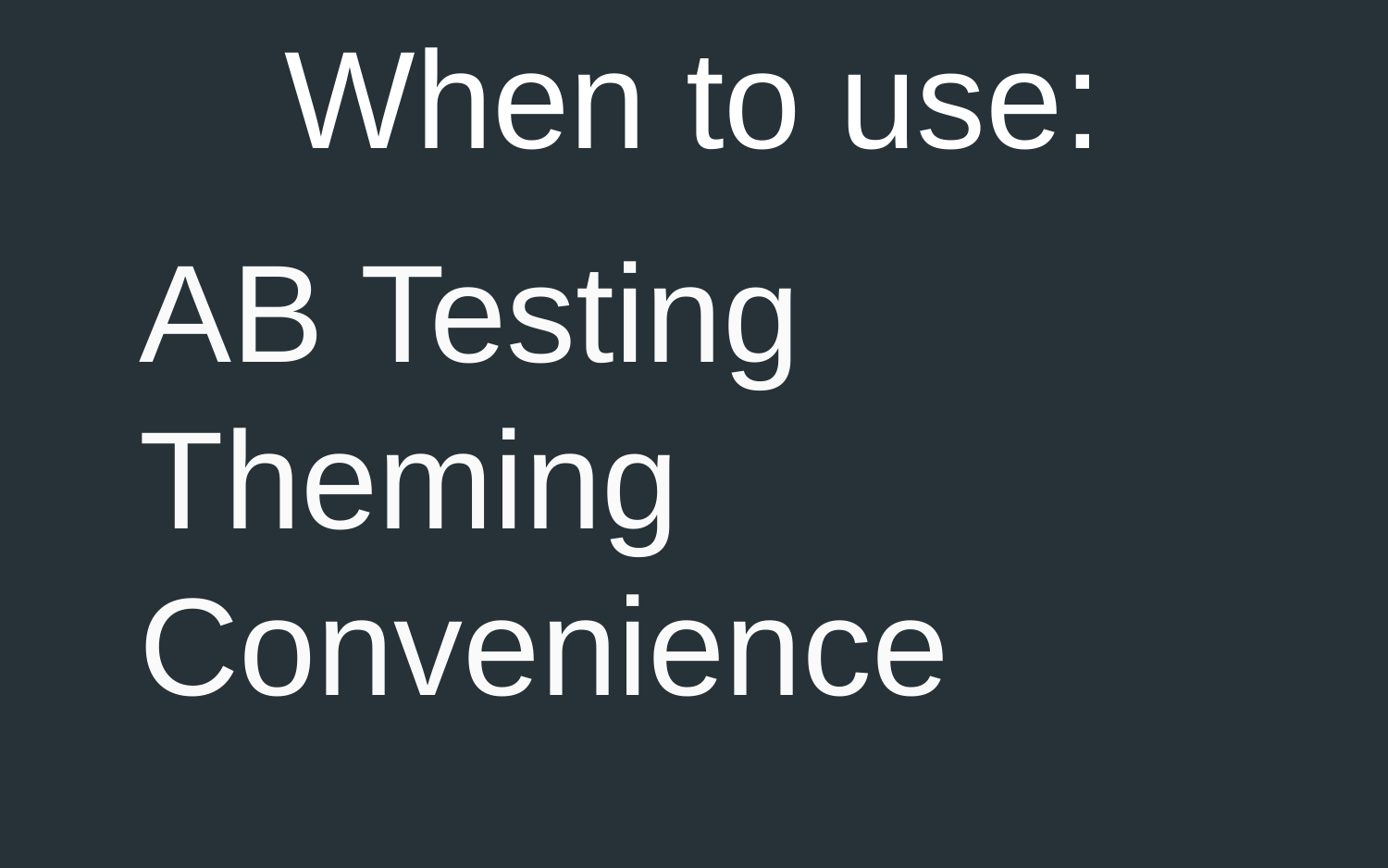

When to use:
AB Testing
Theming
Convenience